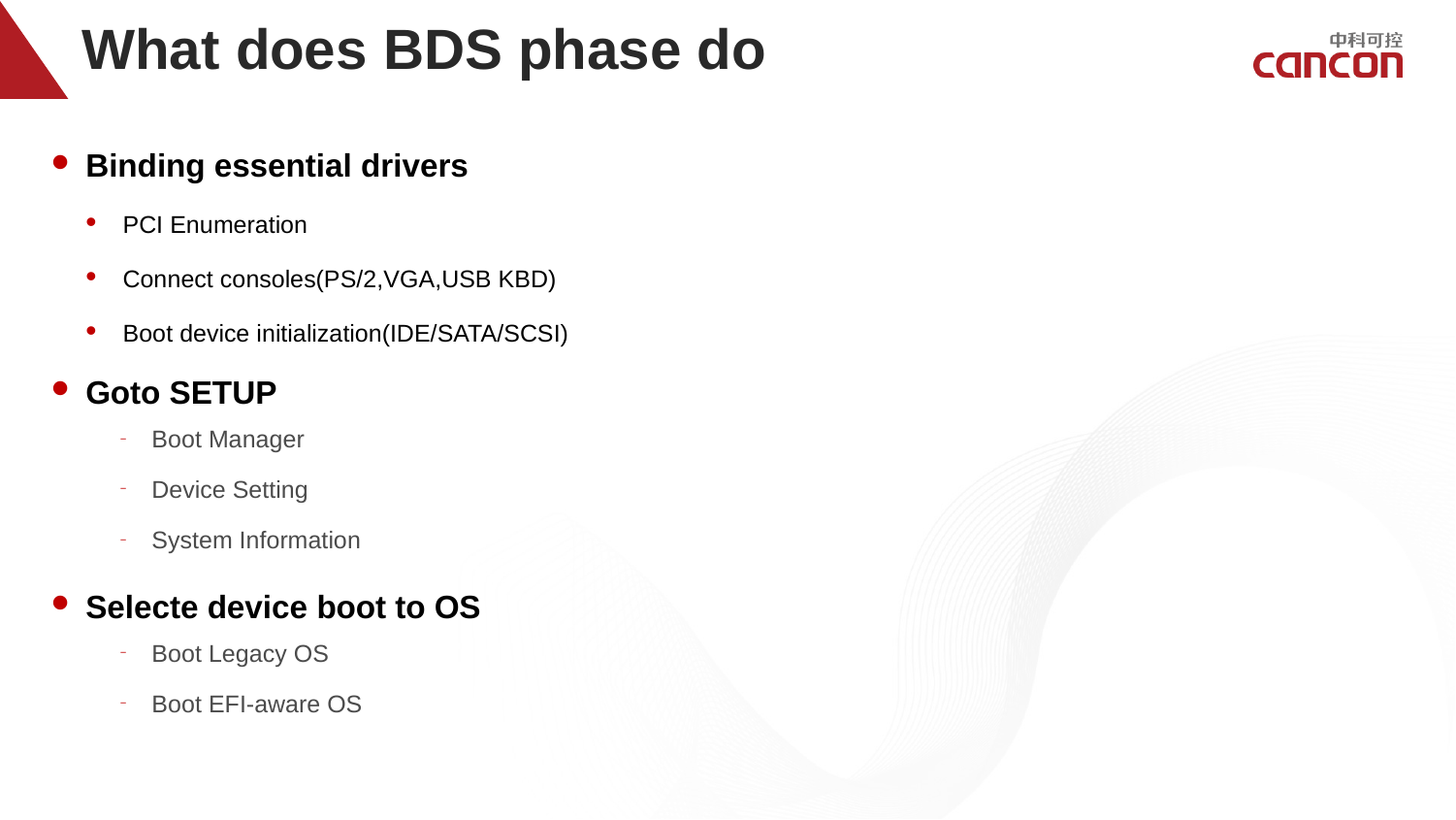

# What does BDS phase do
Binding essential drivers
PCI Enumeration
Connect consoles(PS/2,VGA,USB KBD)
Boot device initialization(IDE/SATA/SCSI)
Goto SETUP
Boot Manager
Device Setting
System Information
Selecte device boot to OS
Boot Legacy OS
Boot EFI-aware OS